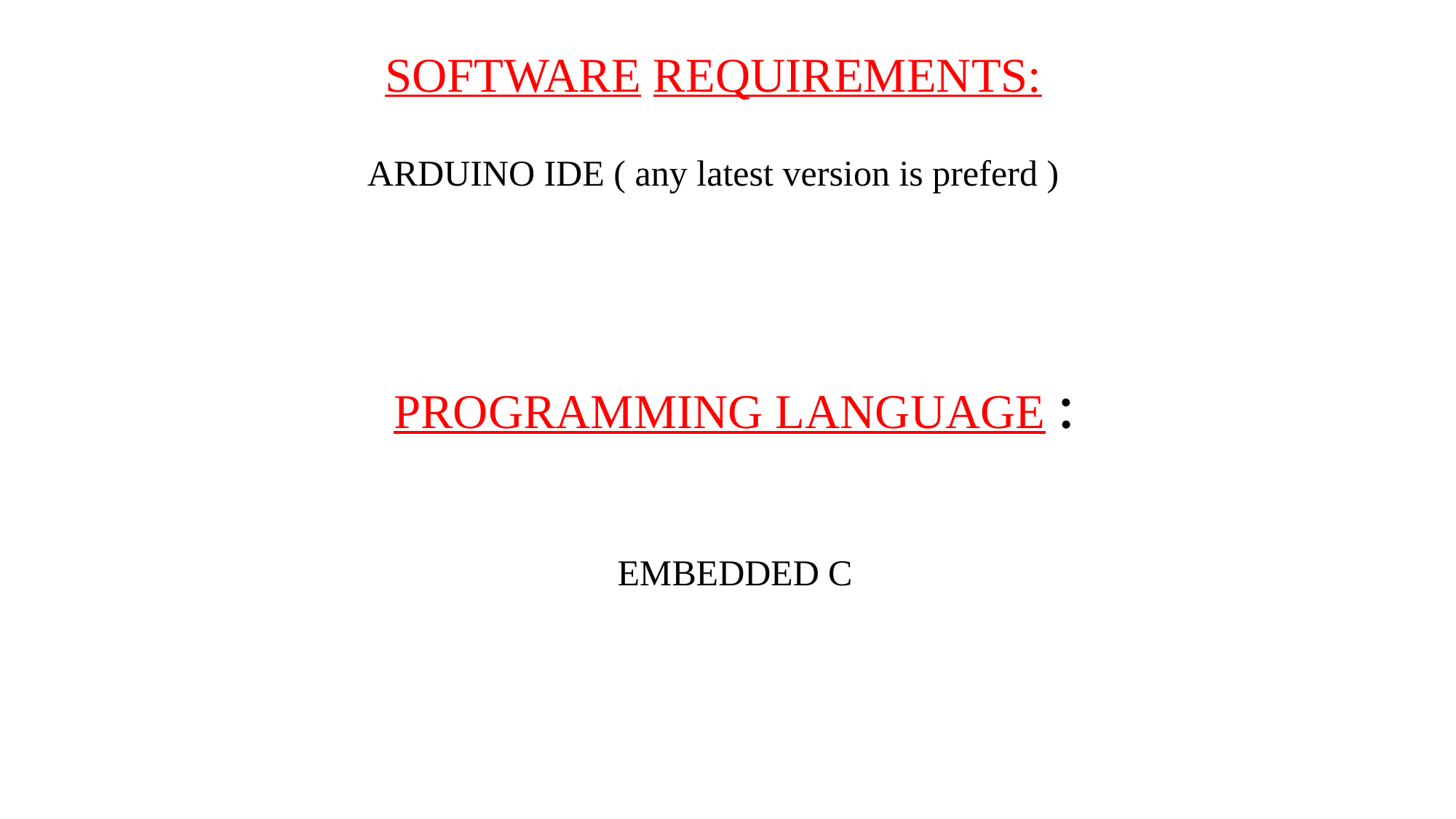

# SOFTWARE REQUIREMENTS: ARDUINO IDE ( any latest version is preferd )
PROGRAMMING LANGUAGE :

EMBEDDED C